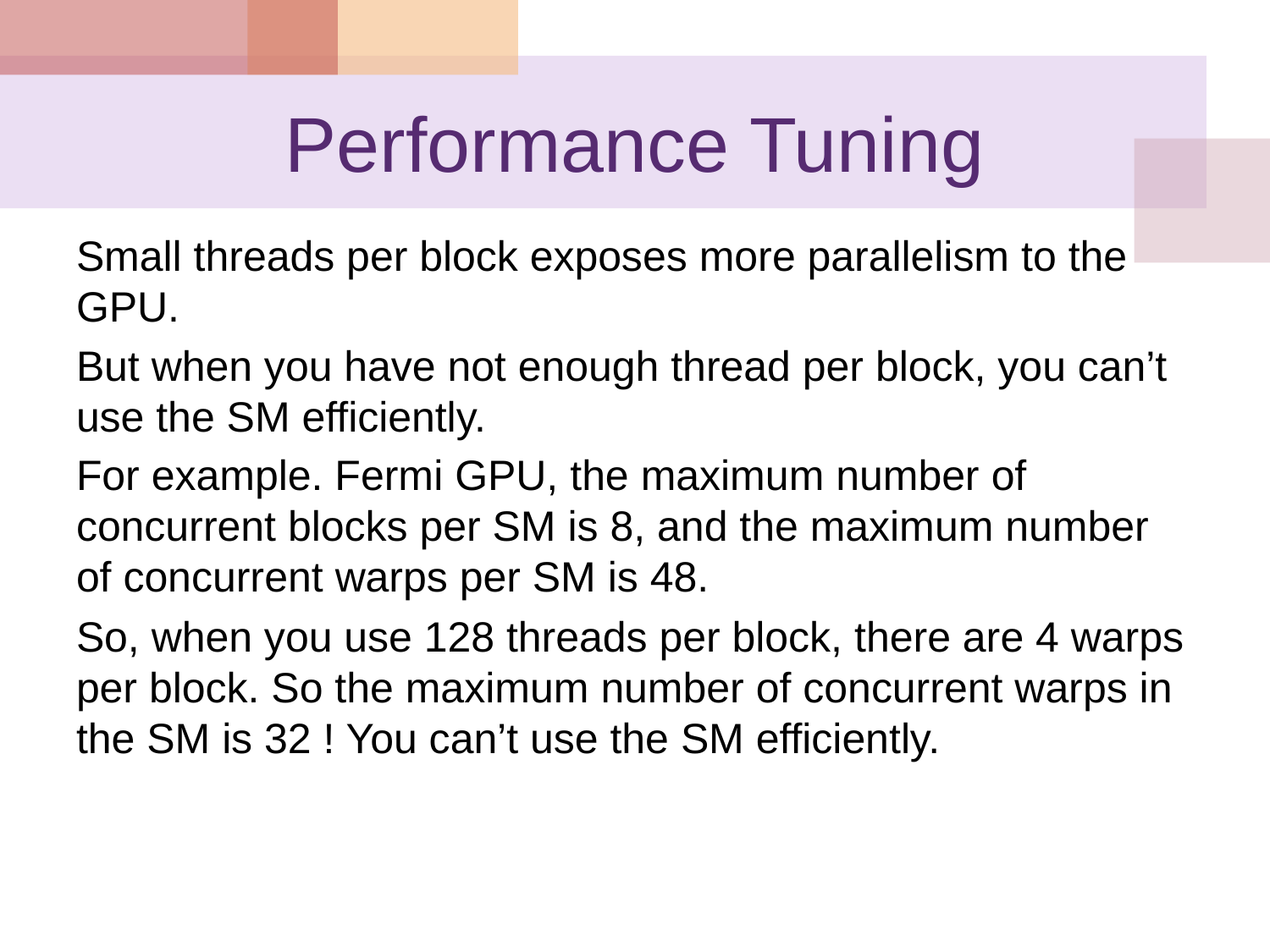

# Performance Tuning
Small threads per block exposes more parallelism to the GPU.
But when you have not enough thread per block, you can’t use the SM efficiently.
For example. Fermi GPU, the maximum number of concurrent blocks per SM is 8, and the maximum number of concurrent warps per SM is 48.
So, when you use 128 threads per block, there are 4 warps per block. So the maximum number of concurrent warps in the SM is 32 ! You can’t use the SM efficiently.